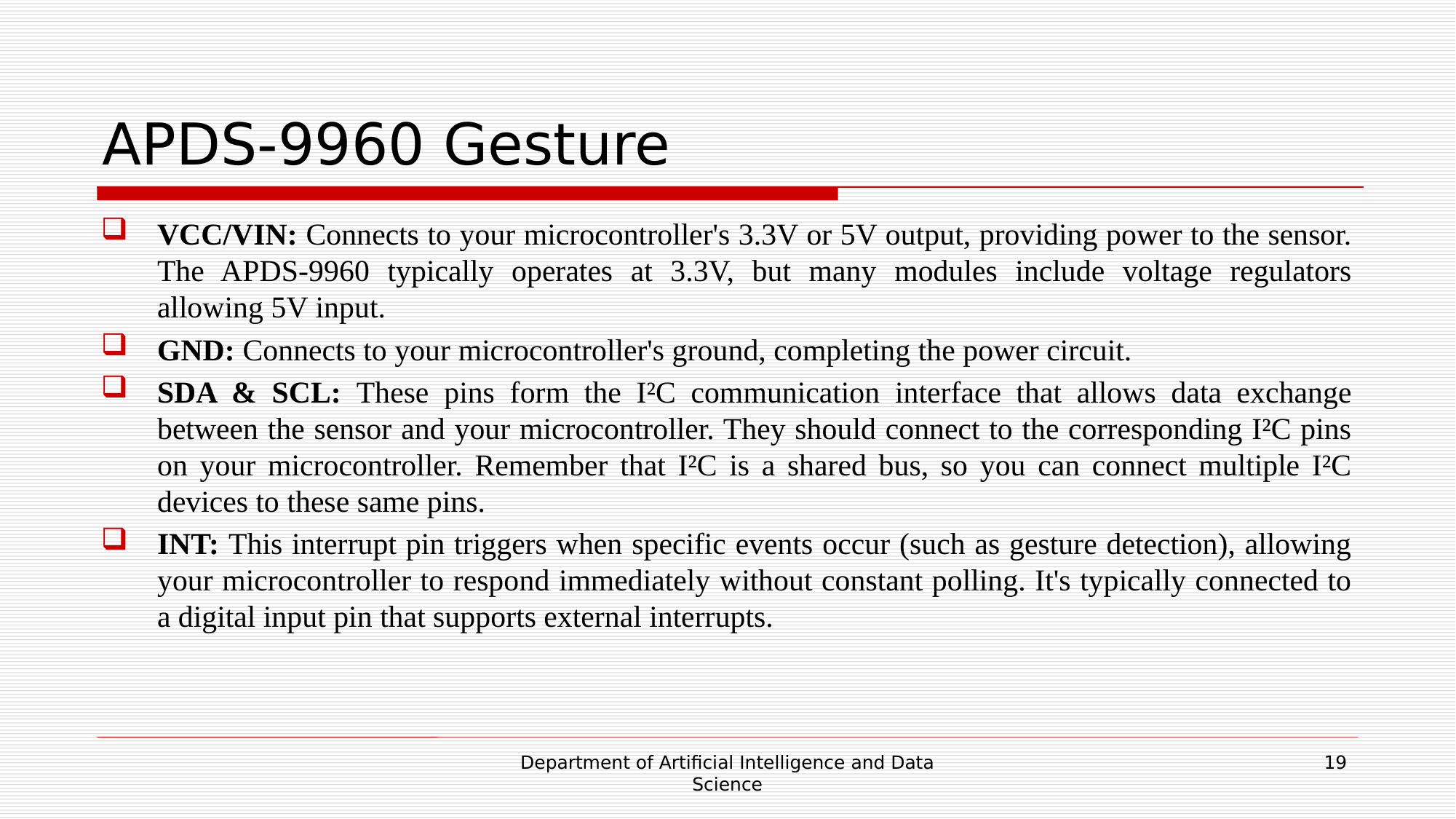

# APDS-9960 Gesture
VCC/VIN: Connects to your microcontroller's 3.3V or 5V output, providing power to the sensor. The APDS-9960 typically operates at 3.3V, but many modules include voltage regulators allowing 5V input.
GND: Connects to your microcontroller's ground, completing the power circuit.
SDA & SCL: These pins form the I²C communication interface that allows data exchange between the sensor and your microcontroller. They should connect to the corresponding I²C pins on your microcontroller. Remember that I²C is a shared bus, so you can connect multiple I²C devices to these same pins.
INT: This interrupt pin triggers when specific events occur (such as gesture detection), allowing your microcontroller to respond immediately without constant polling. It's typically connected to a digital input pin that supports external interrupts.
Department of Artificial Intelligence and Data Science
19